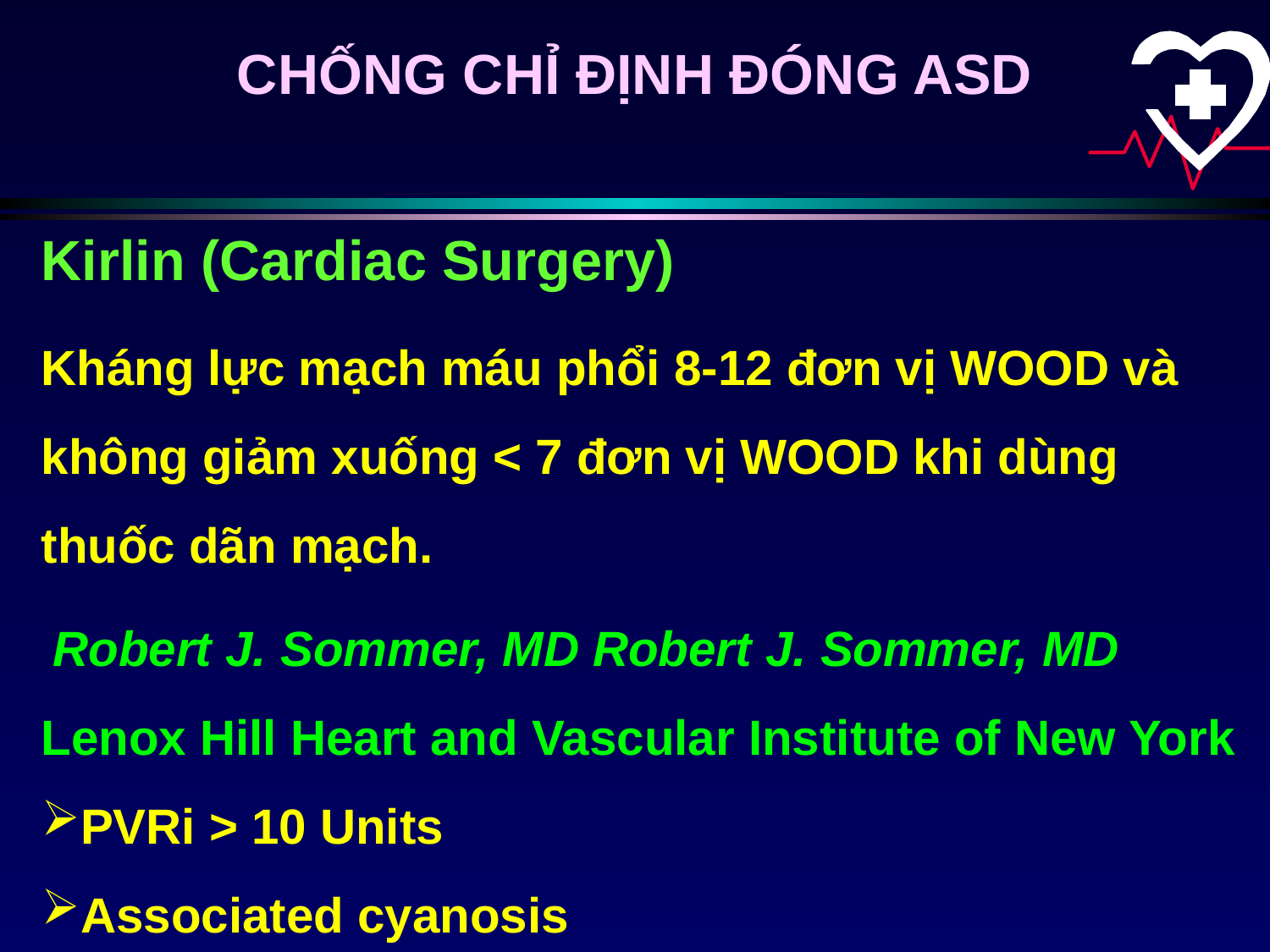

CHỐNG CHỈ ĐỊNH ĐÓNG ASD

Kirlin (Cardiac Surgery)
Kháng lực mạch máu phổi 8-12 đơn vị WOOD và không giảm xuống < 7 đơn vị WOOD khi dùng thuốc dãn mạch.
 Robert J. Sommer, MD Robert J. Sommer, MD
Lenox Hill Heart and Vascular Institute of New York
PVRi > 10 Units
Associated cyanosis